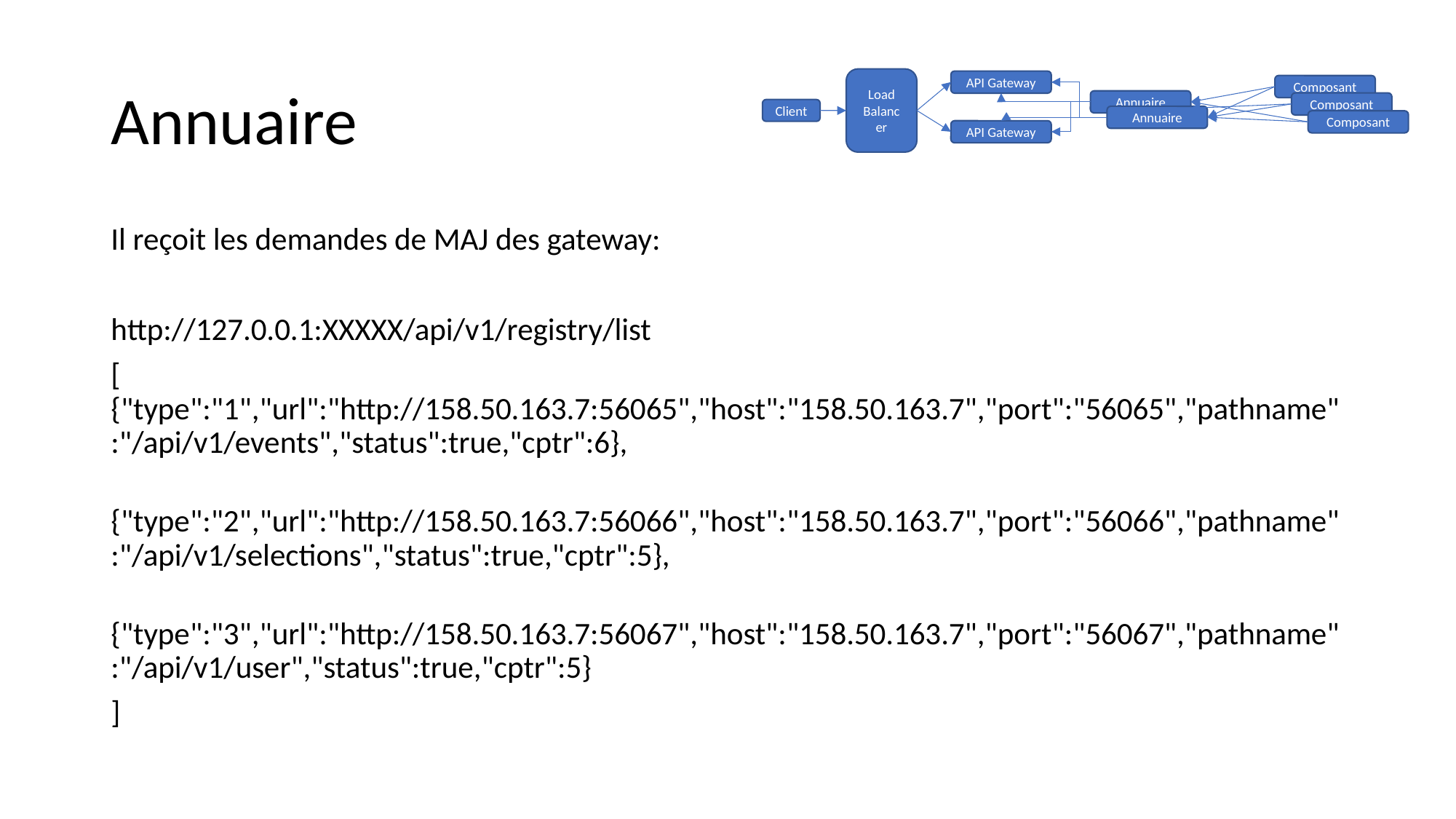

# Annuaire
Load
Balancer
API Gateway
Composant
Annuaire
Composant
Client
Annuaire
Composant
API Gateway
Il reçoit les demandes de MAJ des gateway:

http://127.0.0.1:XXXXX/api/v1/registry/list
[ {"type":"1","url":"http://158.50.163.7:56065","host":"158.50.163.7","port":"56065","pathname":"/api/v1/events","status":true,"cptr":6},
    {"type":"2","url":"http://158.50.163.7:56066","host":"158.50.163.7","port":"56066","pathname":"/api/v1/selections","status":true,"cptr":5},
    {"type":"3","url":"http://158.50.163.7:56067","host":"158.50.163.7","port":"56067","pathname":"/api/v1/user","status":true,"cptr":5}
]